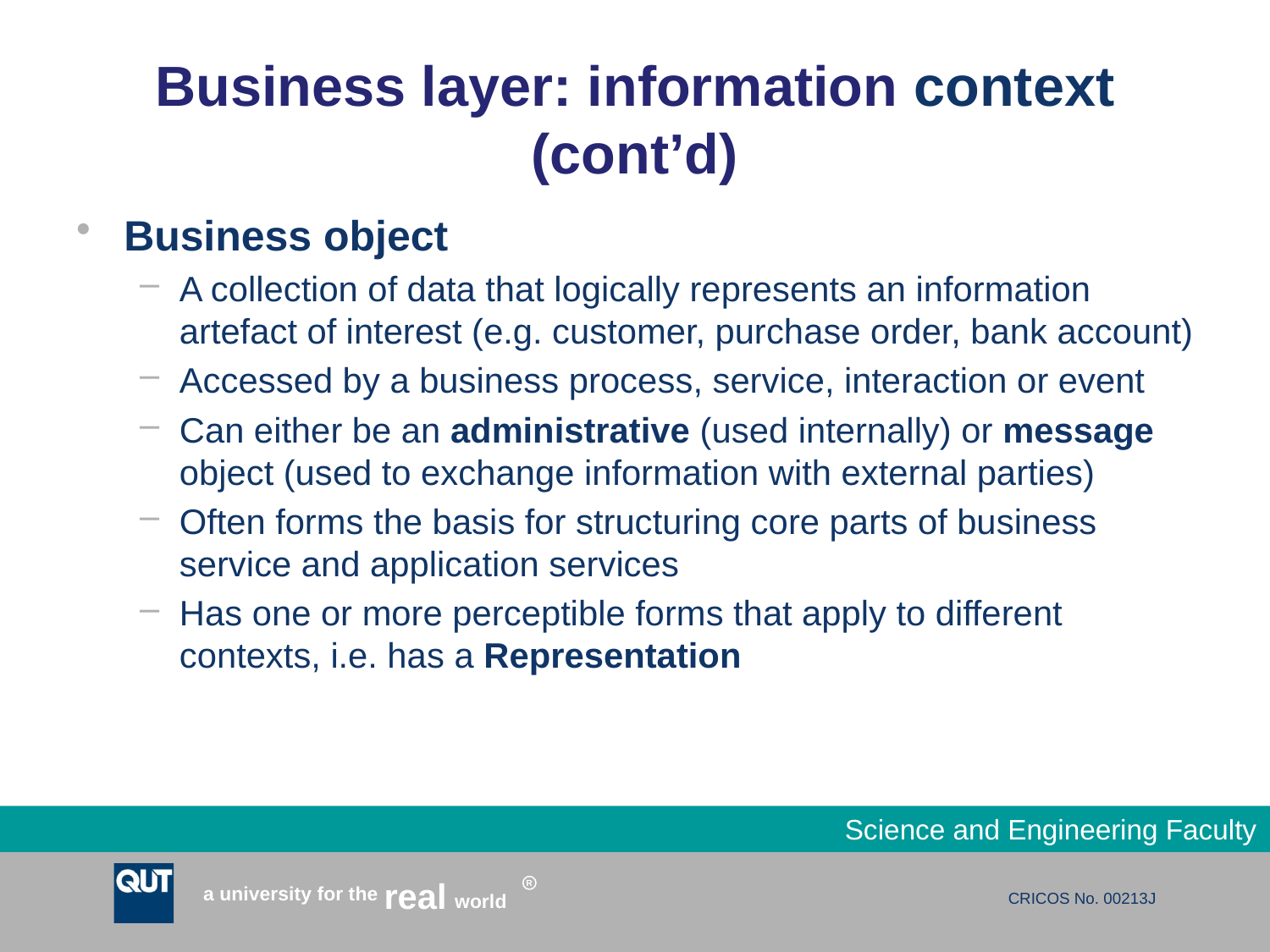

# Business layer: information context (cont’d)
Business object
A collection of data that logically represents an information artefact of interest (e.g. customer, purchase order, bank account)
Accessed by a business process, service, interaction or event
Can either be an administrative (used internally) or message object (used to exchange information with external parties)
Often forms the basis for structuring core parts of business service and application services
Has one or more perceptible forms that apply to different contexts, i.e. has a Representation